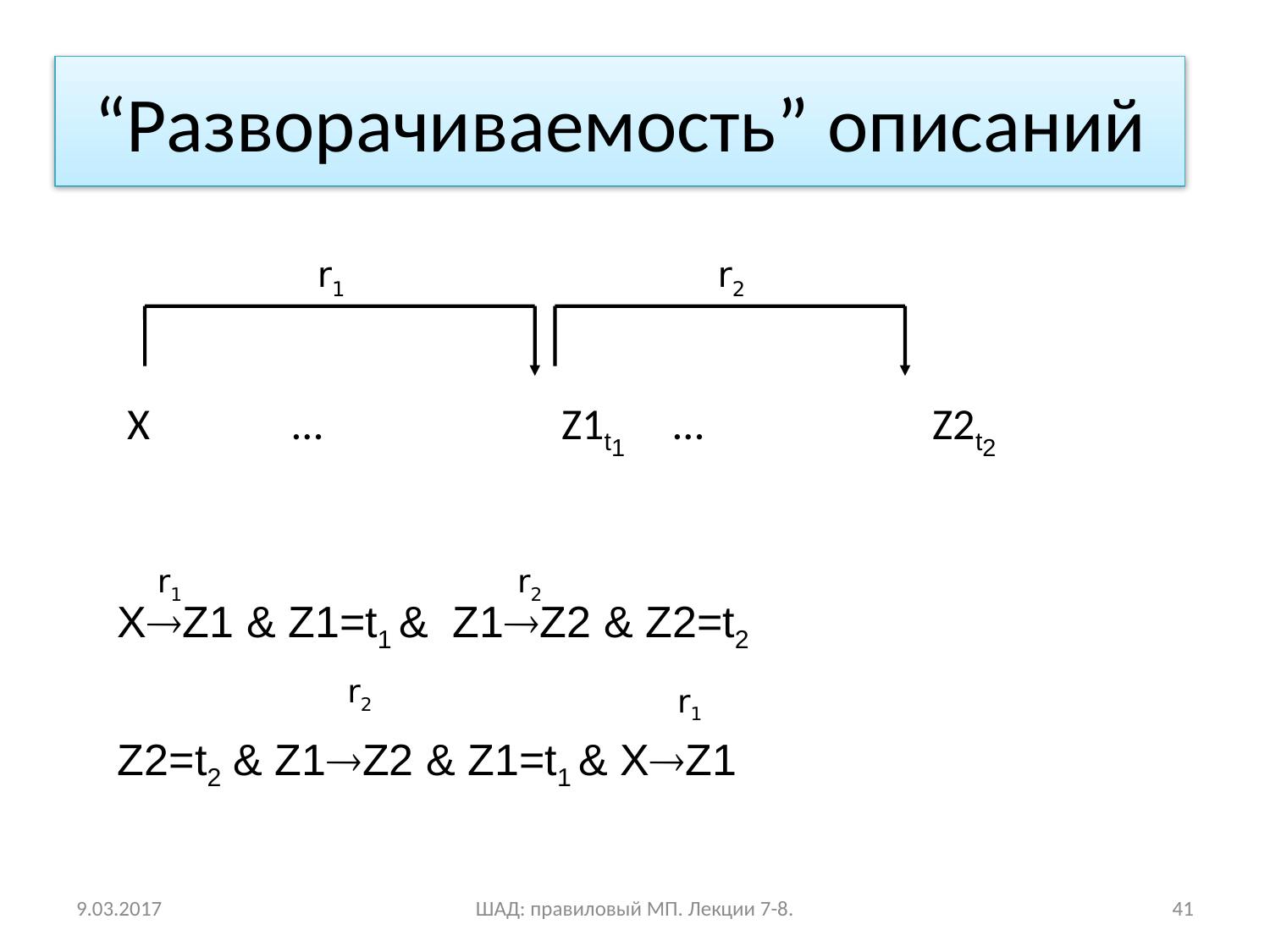

# “Разворачиваемость” описаний
r1
r2

 Х		…                        Z1t1 	…                       Z2t2

X→Z1 & Z1=t1 &  Z1→Z2 & Z2=t2

Z2=t2 & Z1→Z2 & Z1=t1 & X→Z1

r1
r2
r2
r1
9.03.2017
ШАД: правиловый МП. Лекции 7-8.
41